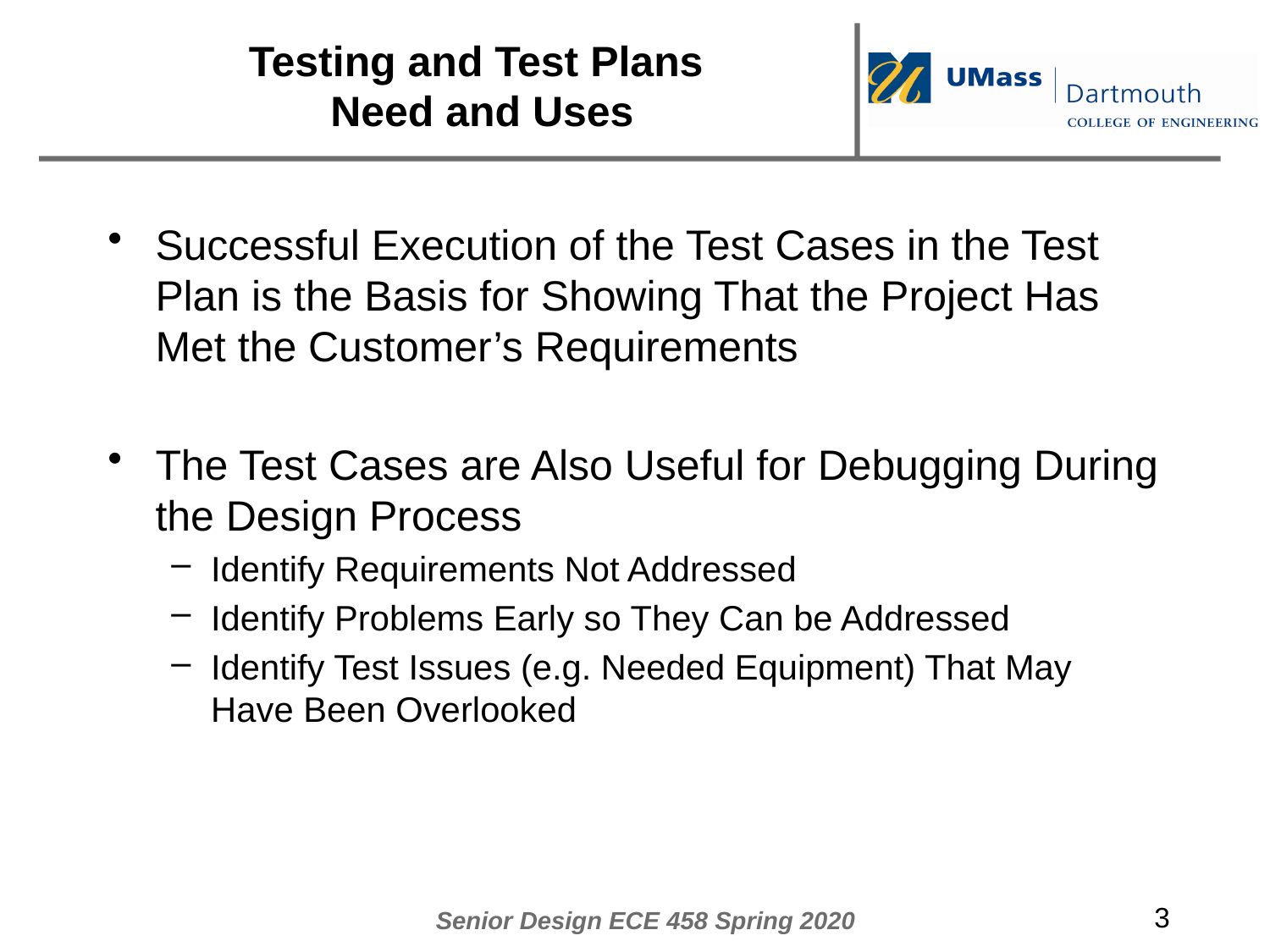

# Testing and Test Plans Need and Uses
Successful Execution of the Test Cases in the Test Plan is the Basis for Showing That the Project Has Met the Customer’s Requirements

The Test Cases are Also Useful for Debugging During the Design Process
Identify Requirements Not Addressed
Identify Problems Early so They Can be Addressed
Identify Test Issues (e.g. Needed Equipment) That May Have Been Overlooked